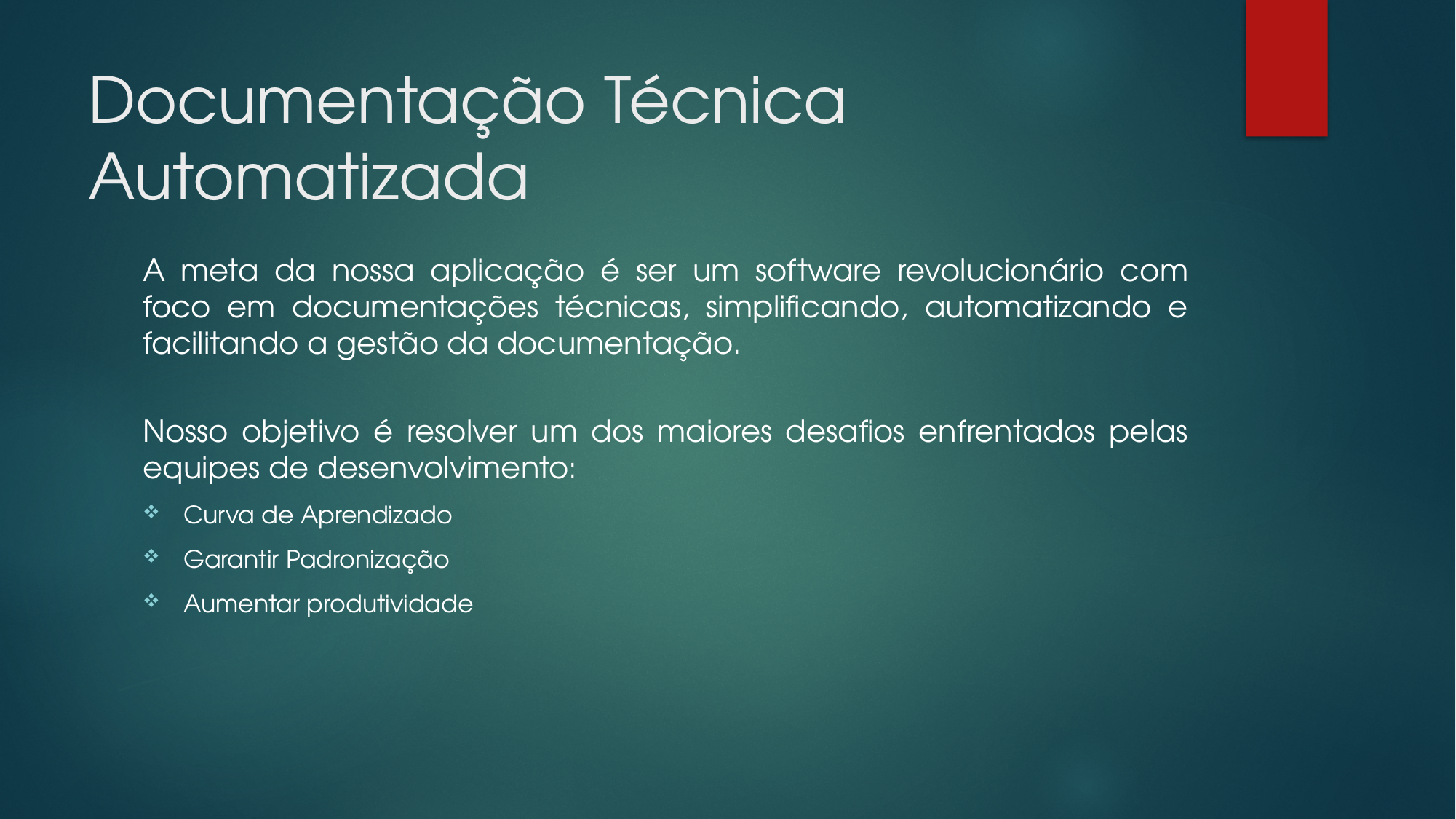

# Documentação Técnica Automatizada
A meta da nossa aplicação é ser um software revolucionário com foco em documentações técnicas, simplificando, automatizando e facilitando a gestão da documentação.
Nosso objetivo é resolver um dos maiores desafios enfrentados pelas equipes de desenvolvimento:
Curva de Aprendizado
Garantir Padronização
Aumentar produtividade